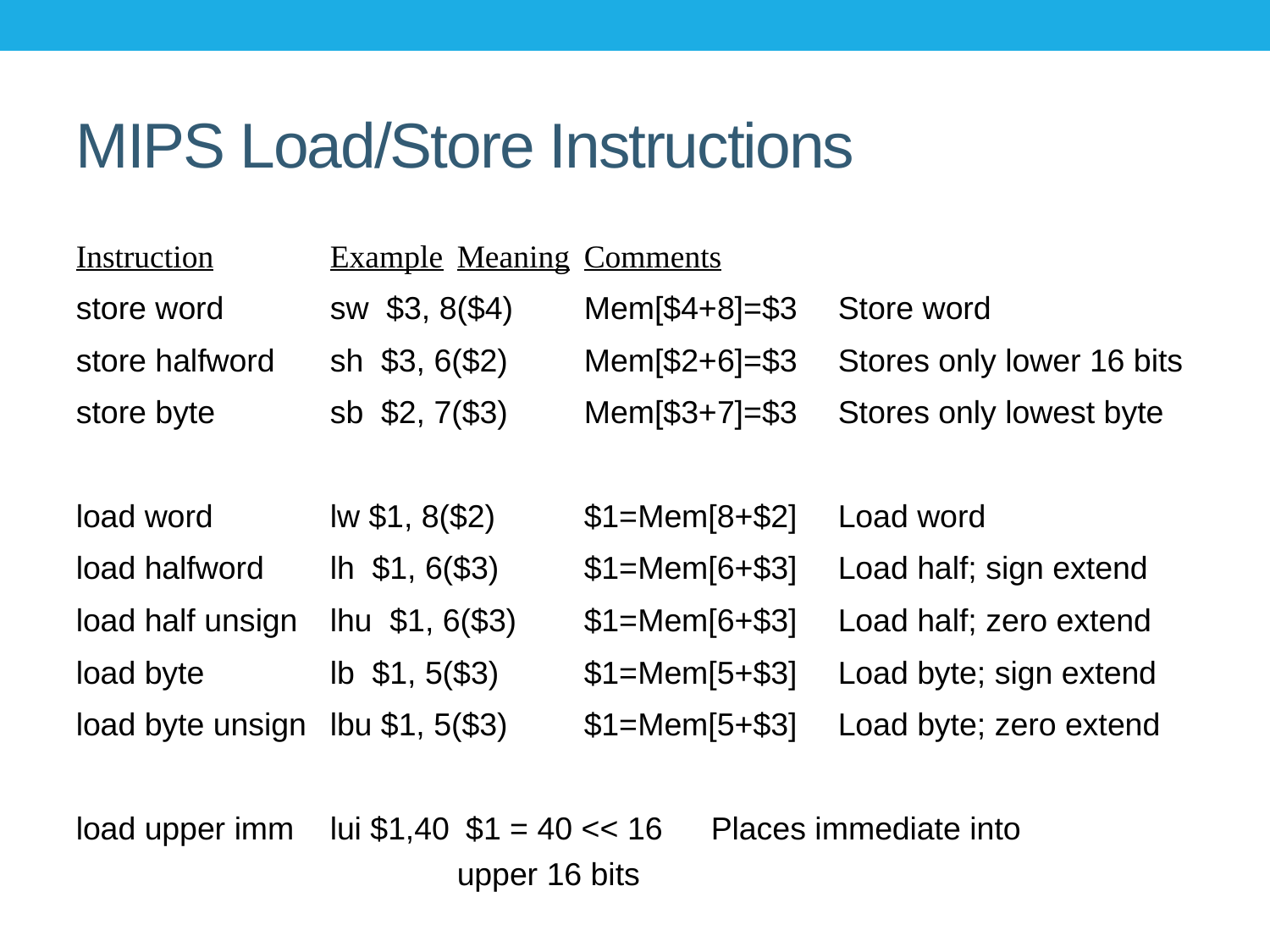

# MIPS Load/Store Instructions
Instruction	Example	Meaning	Comments
store word	sw  $3, 8($4)	Mem[$4+8]=$3	Store word
store halfword	sh  $3, 6($2)	Mem[$2+6]=$3  	Stores only lower 16 bits
store byte	sb  $2, 7($3)	Mem[$3+7]=$3 	Stores only lowest byte

load word 	lw $1, 8($2)	$1=Mem[8+$2]	Load word
load halfword 	lh  $1, 6($3)	$1=Mem[6+$3]	Load half; sign extend
load half unsign 	lhu  $1, 6($3)	$1=Mem[6+$3]	Load half; zero extend
load byte 	lb  $1, 5($3) 	$1=Mem[5+$3]	Load byte; sign extend
load byte unsign 	lbu $1, 5($3)	$1=Mem[5+$3]	Load byte; zero extend

load upper imm 	lui $1,40	 $1 = 40 << 16	Places immediate into
 			upper 16 bits